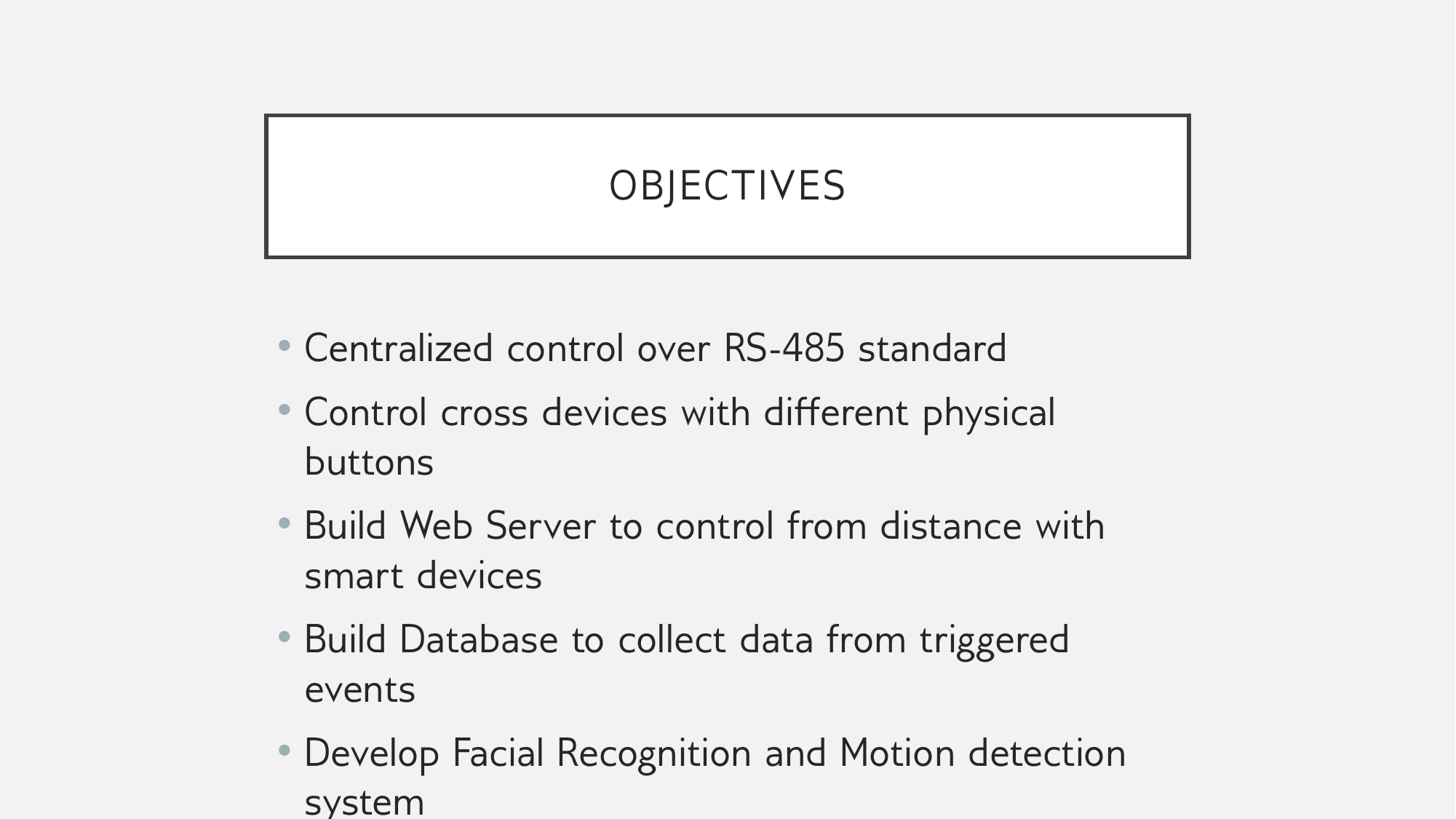

# Objectives
Centralized control over RS-485 standard
Control cross devices with different physical buttons
Build Web Server to control from distance with smart devices
Build Database to collect data from triggered events
Develop Facial Recognition and Motion detection system